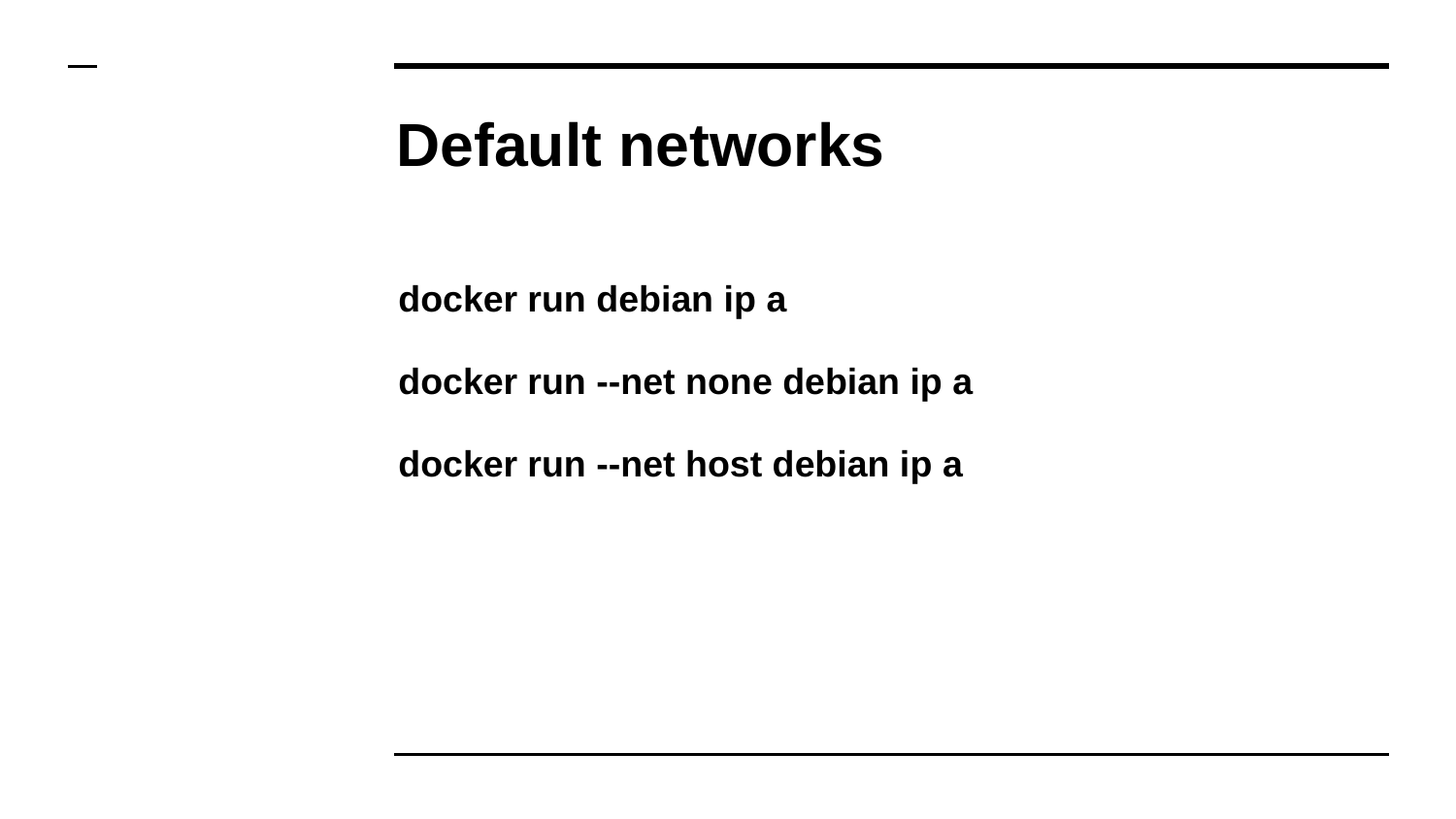

# Default networks
docker run debian ip a
docker run --net none debian ip a
docker run --net host debian ip a